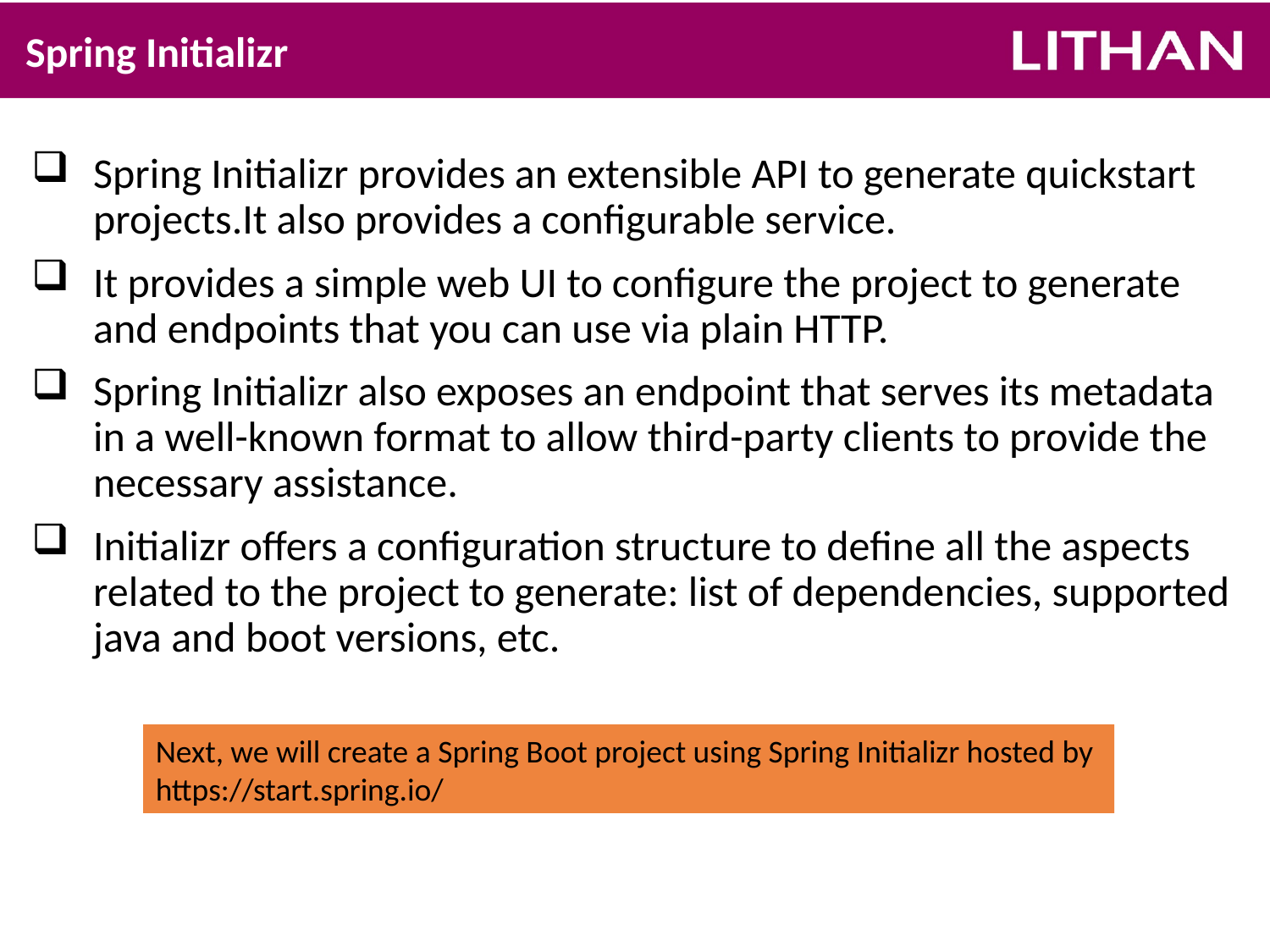

# Spring Initializr
Spring Initializr provides an extensible API to generate quickstart projects.It also provides a configurable service.
It provides a simple web UI to configure the project to generate and endpoints that you can use via plain HTTP.
Spring Initializr also exposes an endpoint that serves its metadata in a well-known format to allow third-party clients to provide the necessary assistance.
Initializr offers a configuration structure to define all the aspects related to the project to generate: list of dependencies, supported java and boot versions, etc.

Next, we will create a Spring Boot project using Spring Initializr hosted by https://start.spring.io/